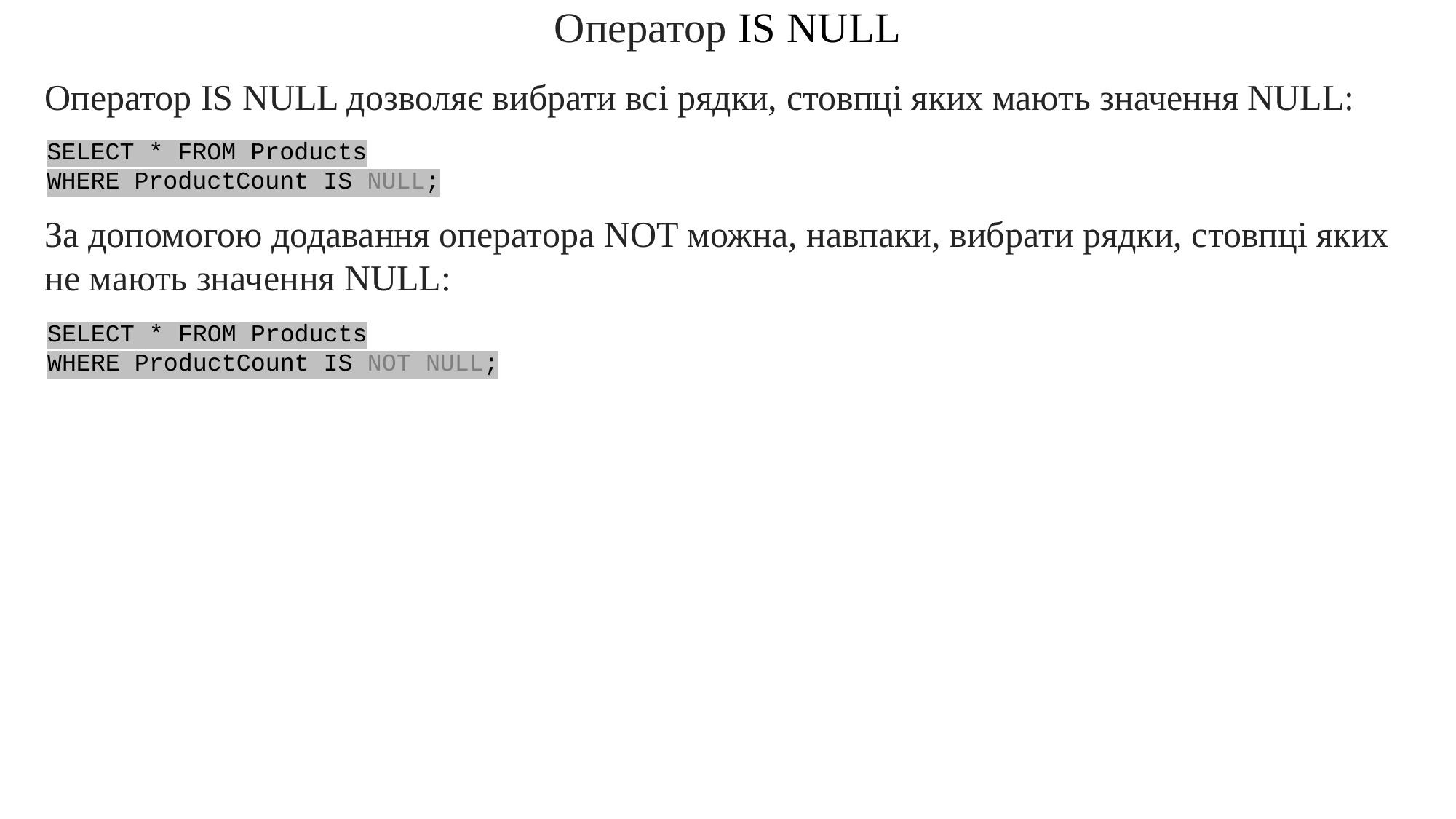

Оператор IS NULL
Оператор IS NULL дозволяє вибрати всі рядки, стовпці яких мають значення NULL:
SELECT * FROM Products
WHERE ProductCount IS NULL;
За допомогою додавання оператора NOT можна, навпаки, вибрати рядки, стовпці яких не мають значення NULL:
SELECT * FROM Products
WHERE ProductCount IS NOT NULL;